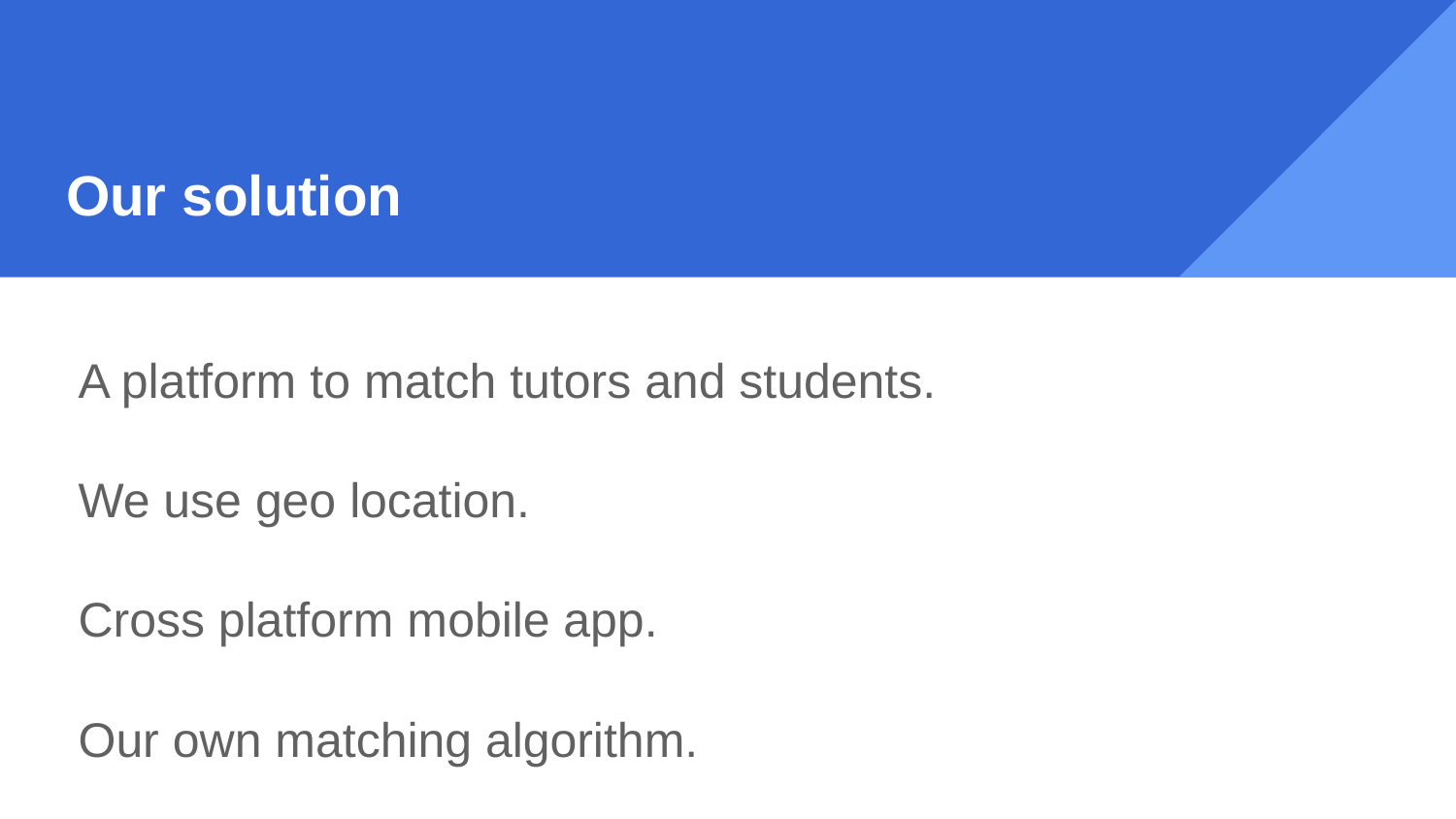

# Our solution
A platform to match tutors and students.
We use geo location.
Cross platform mobile app.
Our own matching algorithm.